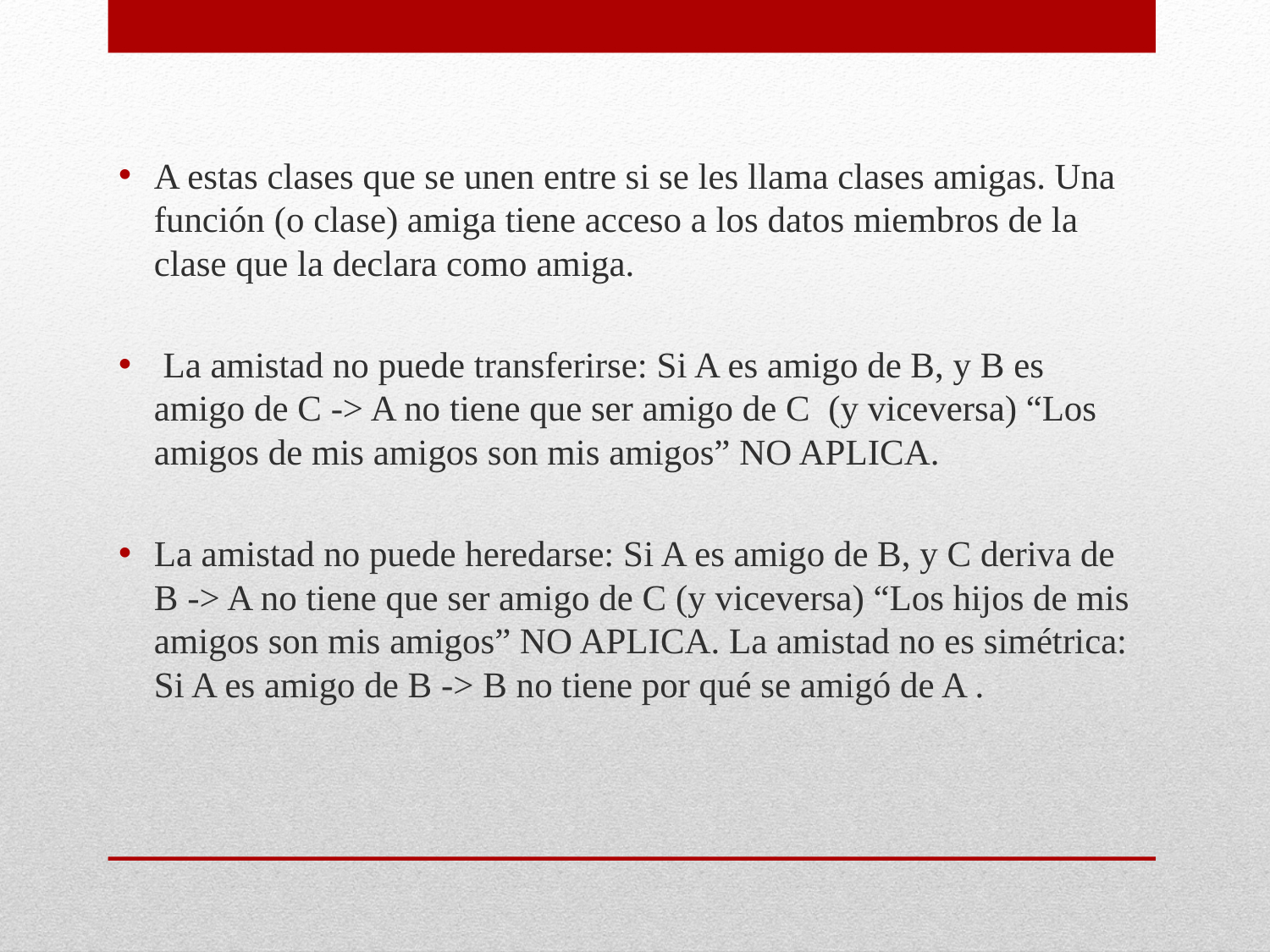

A estas clases que se unen entre si se les llama clases amigas. Una función (o clase) amiga tiene acceso a los datos miembros de la clase que la declara como amiga.

 La amistad no puede transferirse: Si A es amigo de B, y B es amigo de C -> A no tiene que ser amigo de C  (y viceversa) “Los amigos de mis amigos son mis amigos” NO APLICA.

La amistad no puede heredarse: Si A es amigo de B, y C deriva de B -> A no tiene que ser amigo de C (y viceversa) “Los hijos de mis amigos son mis amigos” NO APLICA. La amistad no es simétrica: Si A es amigo de B -> B no tiene por qué se amigó de A .